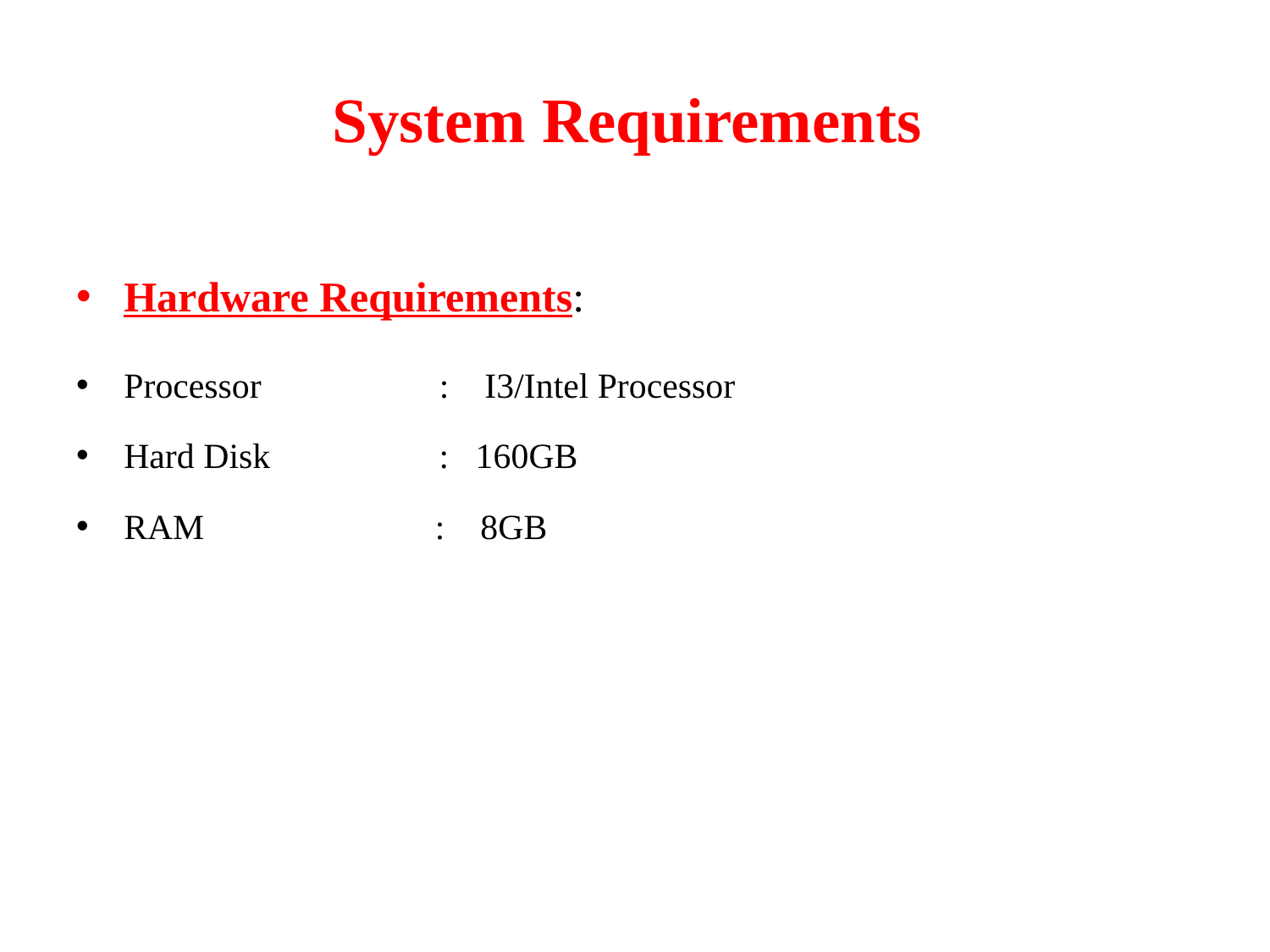

# System Requirements

Hardware Requirements:
Processor                    :    I3/Intel Processor
Hard Disk                   :   160GB
RAM                          :    8GB